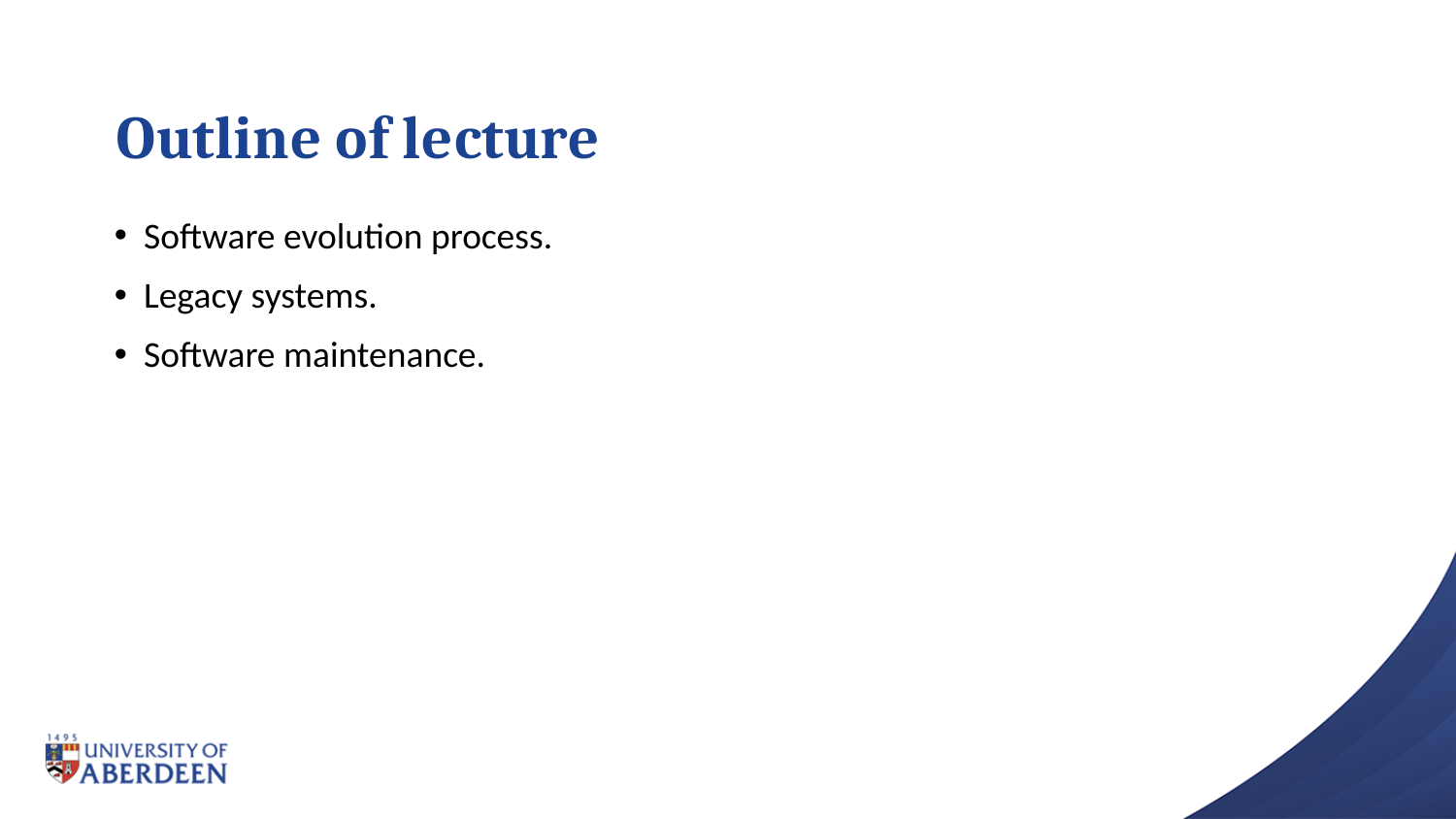

# Outline of lecture
  Software evolution process.
  Legacy systems.
  Software maintenance.